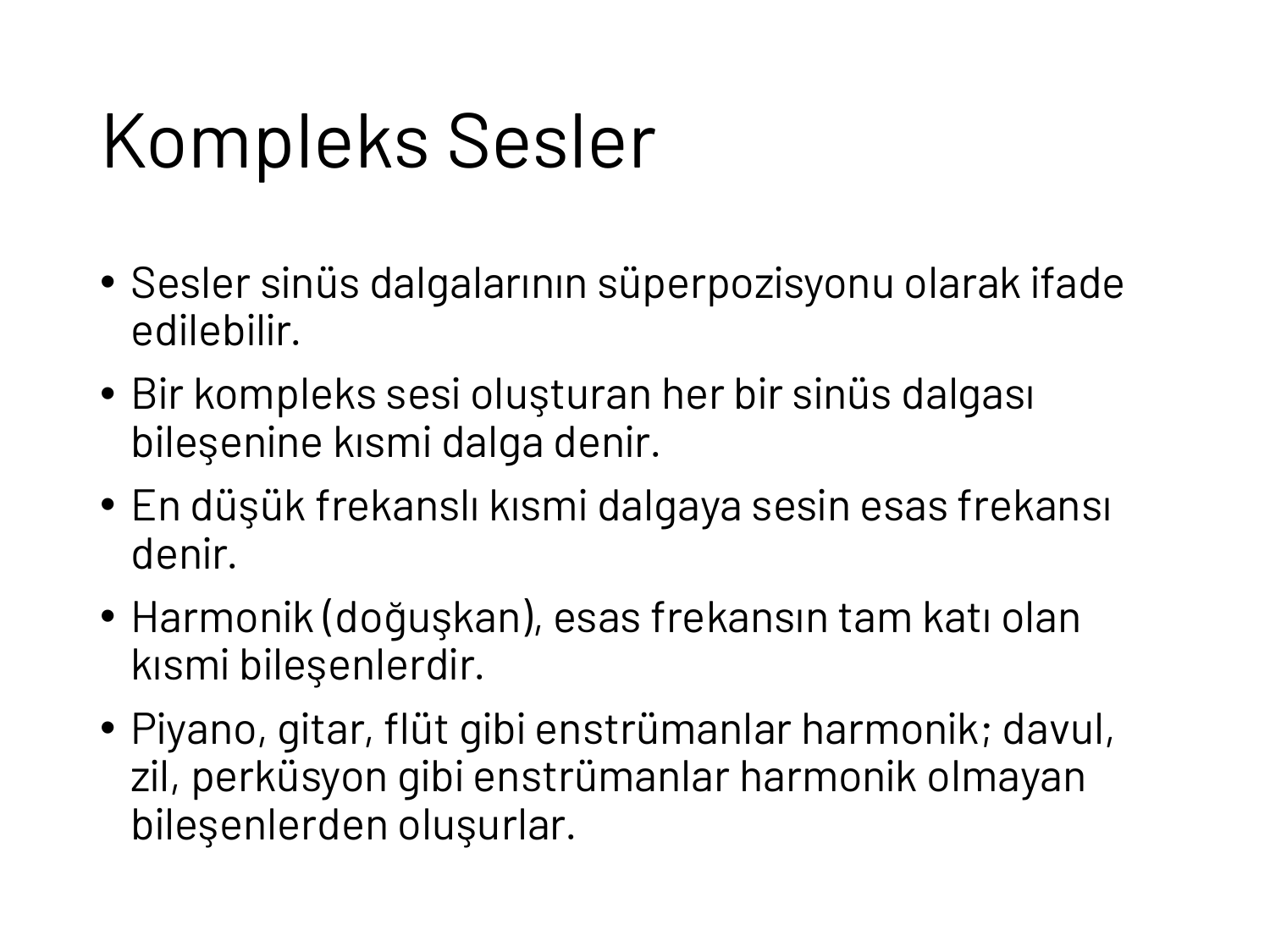

# Kompleks Sesler
Sesler sinüs dalgalarının süperpozisyonu olarak ifade edilebilir.
Bir kompleks sesi oluşturan her bir sinüs dalgası bileşenine kısmi dalga denir.
En düşük frekanslı kısmi dalgaya sesin esas frekansı denir.
Harmonik (doğuşkan), esas frekansın tam katı olan kısmi bileşenlerdir.
Piyano, gitar, flüt gibi enstrümanlar harmonik; davul, zil, perküsyon gibi enstrümanlar harmonik olmayan bileşenlerden oluşurlar.